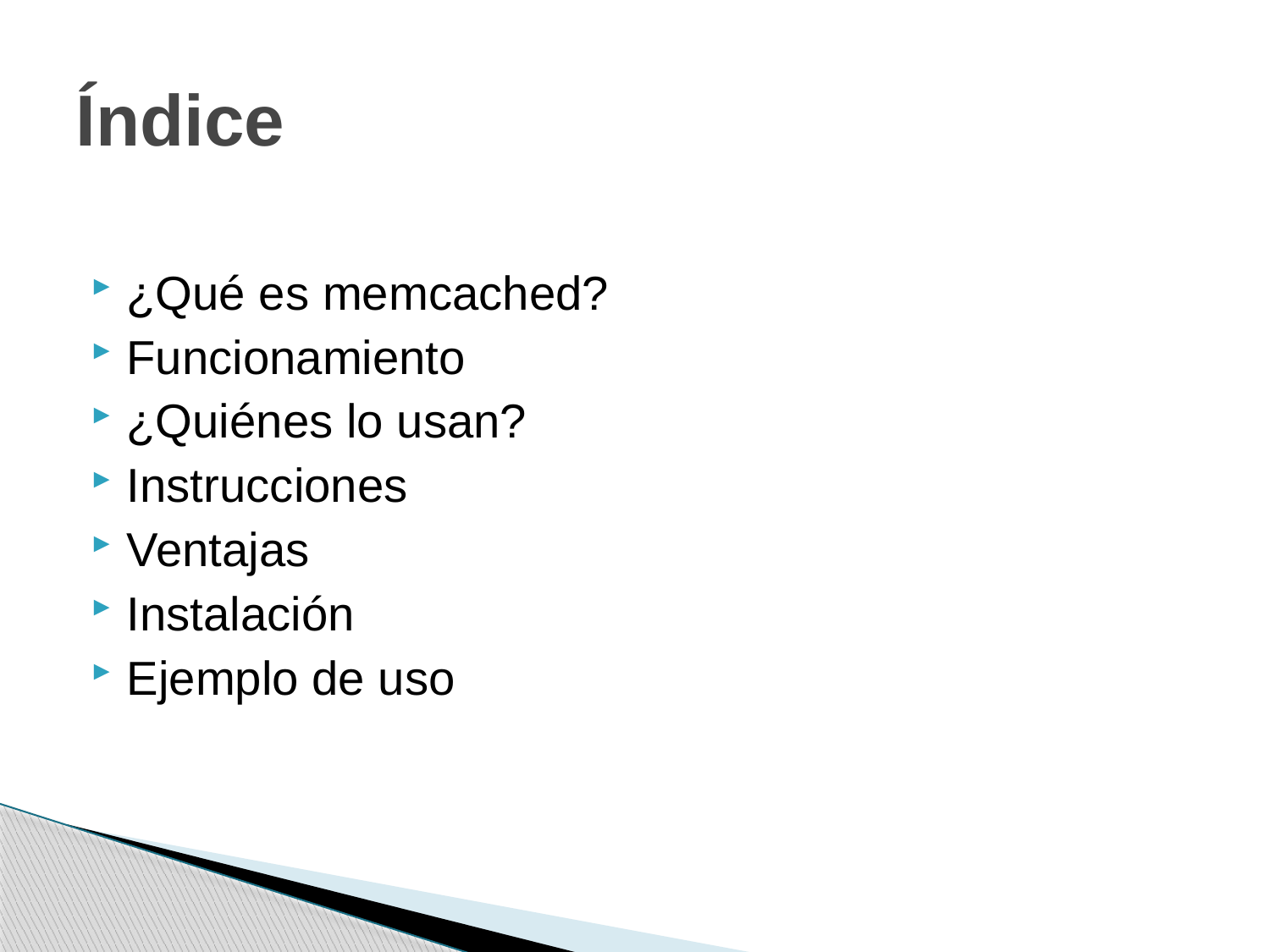

# Índice
¿Qué es memcached?
Funcionamiento
¿Quiénes lo usan?
Instrucciones
Ventajas
Instalación
Ejemplo de uso